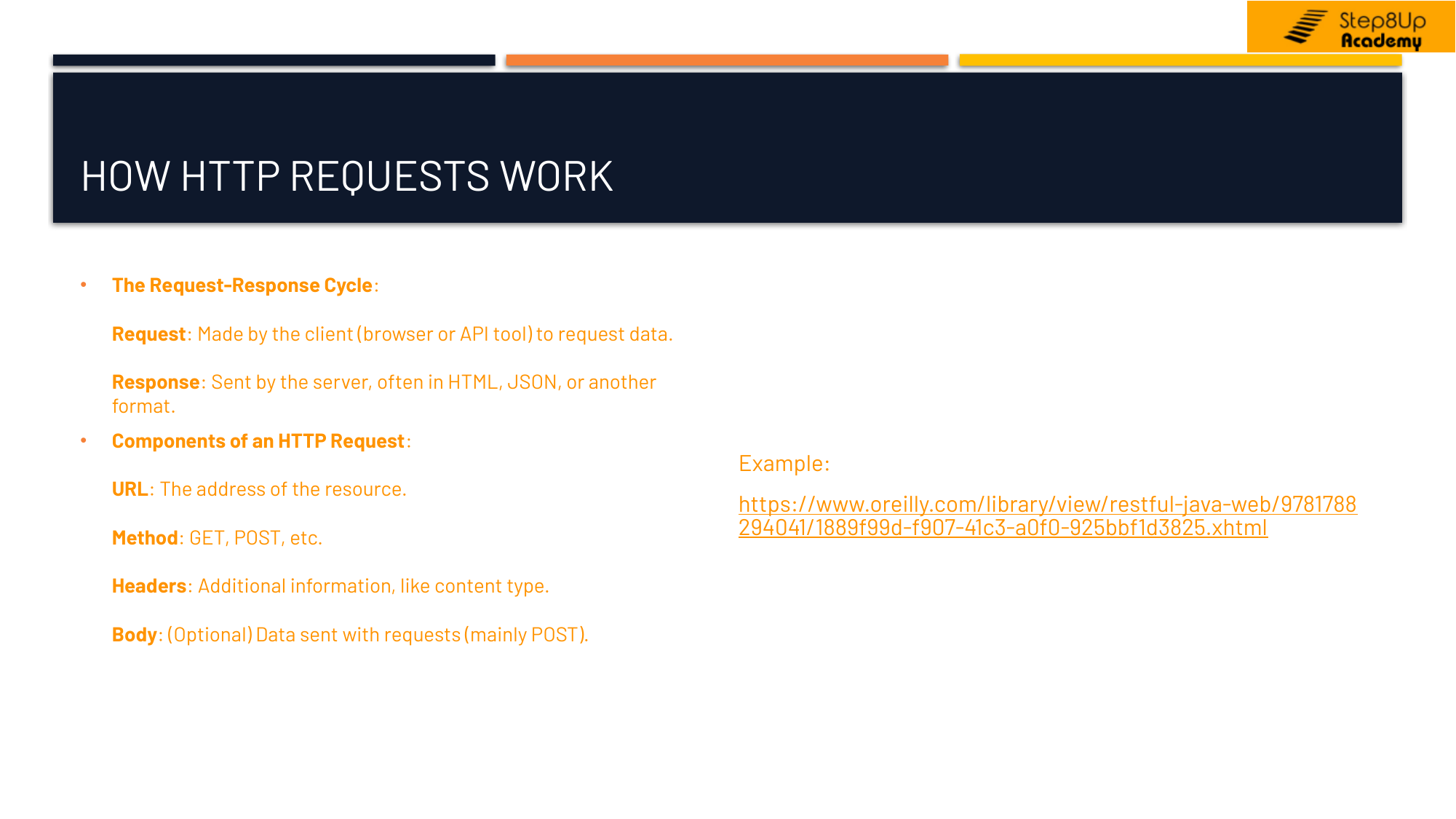

# How HTTP Requests Work
The Request-Response Cycle:
Request: Made by the client (browser or API tool) to request data.
Response: Sent by the server, often in HTML, JSON, or another format.
Components of an HTTP Request:
URL: The address of the resource.
Method: GET, POST, etc.
Headers: Additional information, like content type.
Body: (Optional) Data sent with requests (mainly POST).
Example:
https://www.oreilly.com/library/view/restful-java-web/9781788294041/1889f99d-f907-41c3-a0f0-925bbf1d3825.xhtml